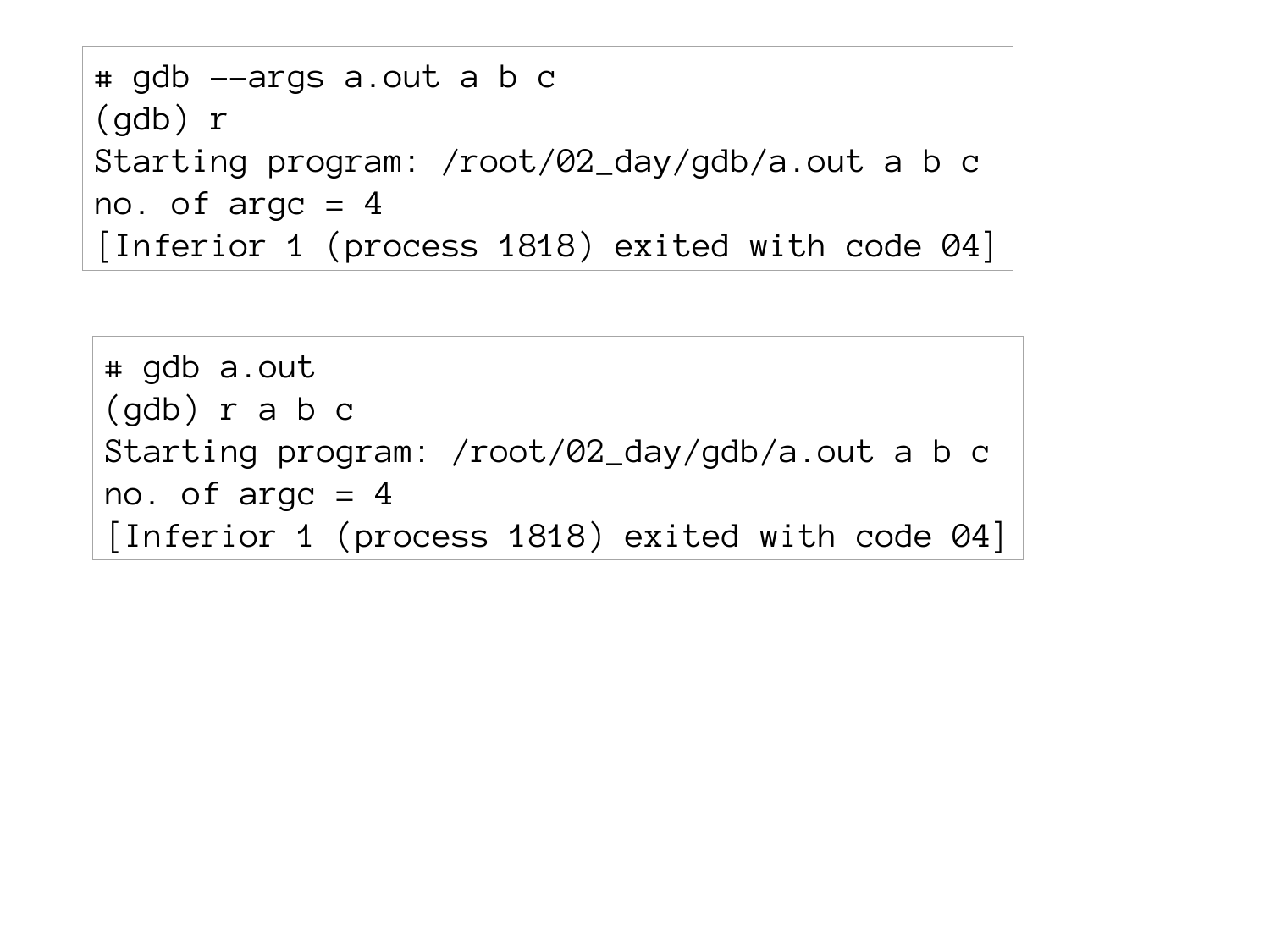

# gdb --args a.out a b c
(gdb) r
Starting program: /root/02_day/gdb/a.out a b c
no. of argc = 4
[Inferior 1 (process 1818) exited with code 04]
# gdb a.out
(gdb) r a b c
Starting program: /root/02_day/gdb/a.out a b c
no. of argc = 4
[Inferior 1 (process 1818) exited with code 04]